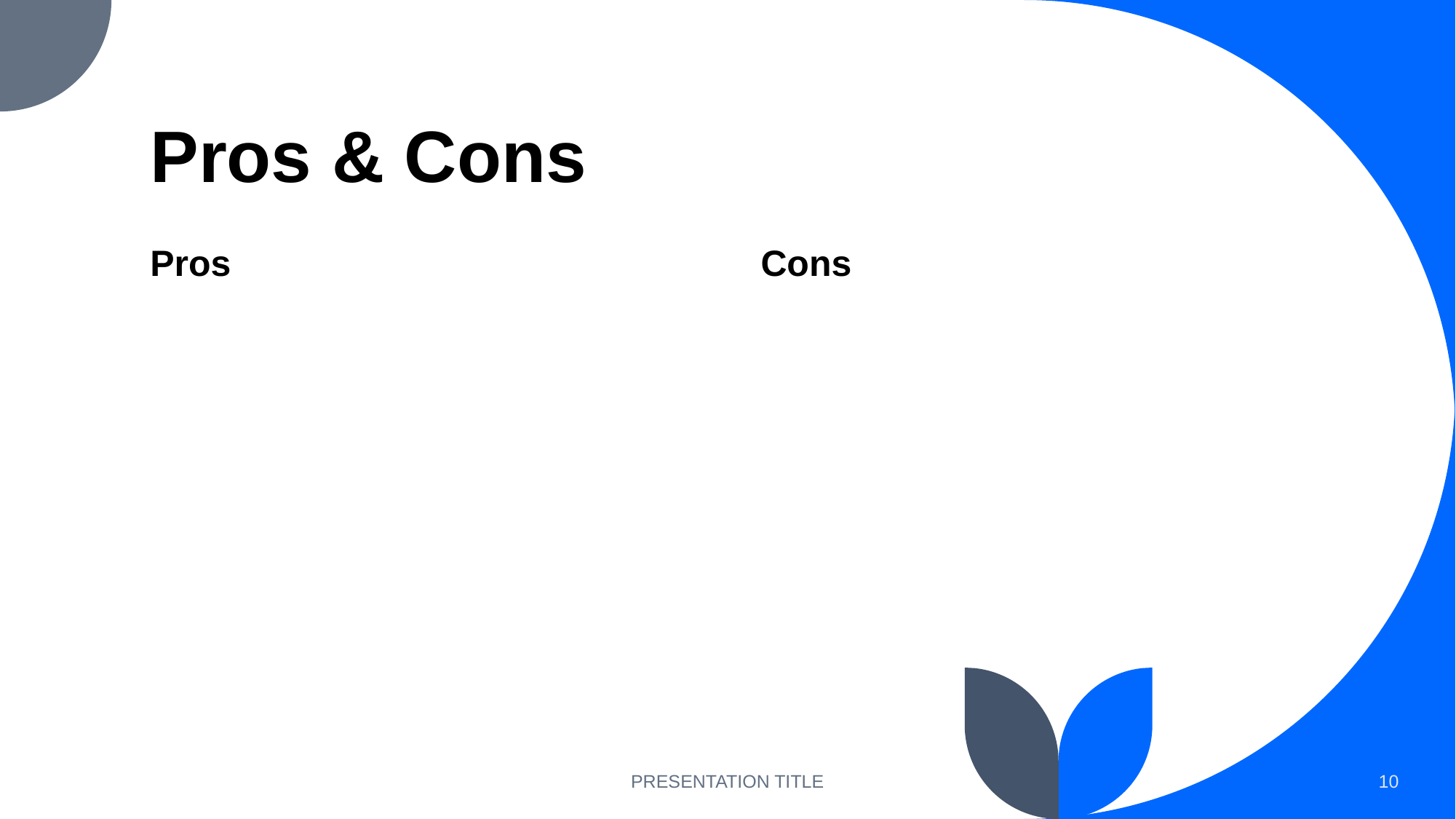

# Pros & Cons
Pros
Cons

PRESENTATION TITLE
10